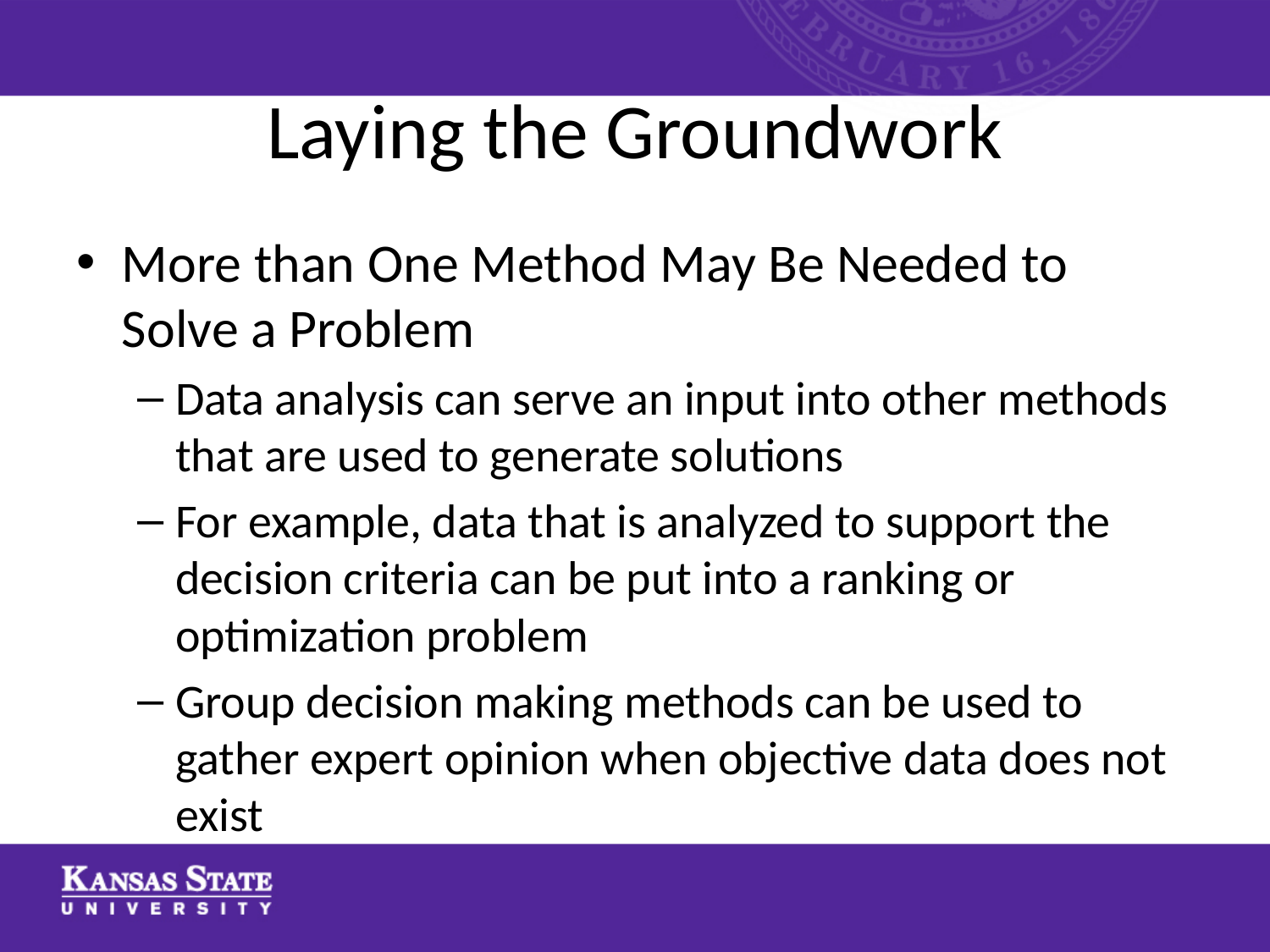

# Laying the Groundwork
More than One Method May Be Needed to Solve a Problem
Data analysis can serve an input into other methods that are used to generate solutions
For example, data that is analyzed to support the decision criteria can be put into a ranking or optimization problem
Group decision making methods can be used to gather expert opinion when objective data does not exist